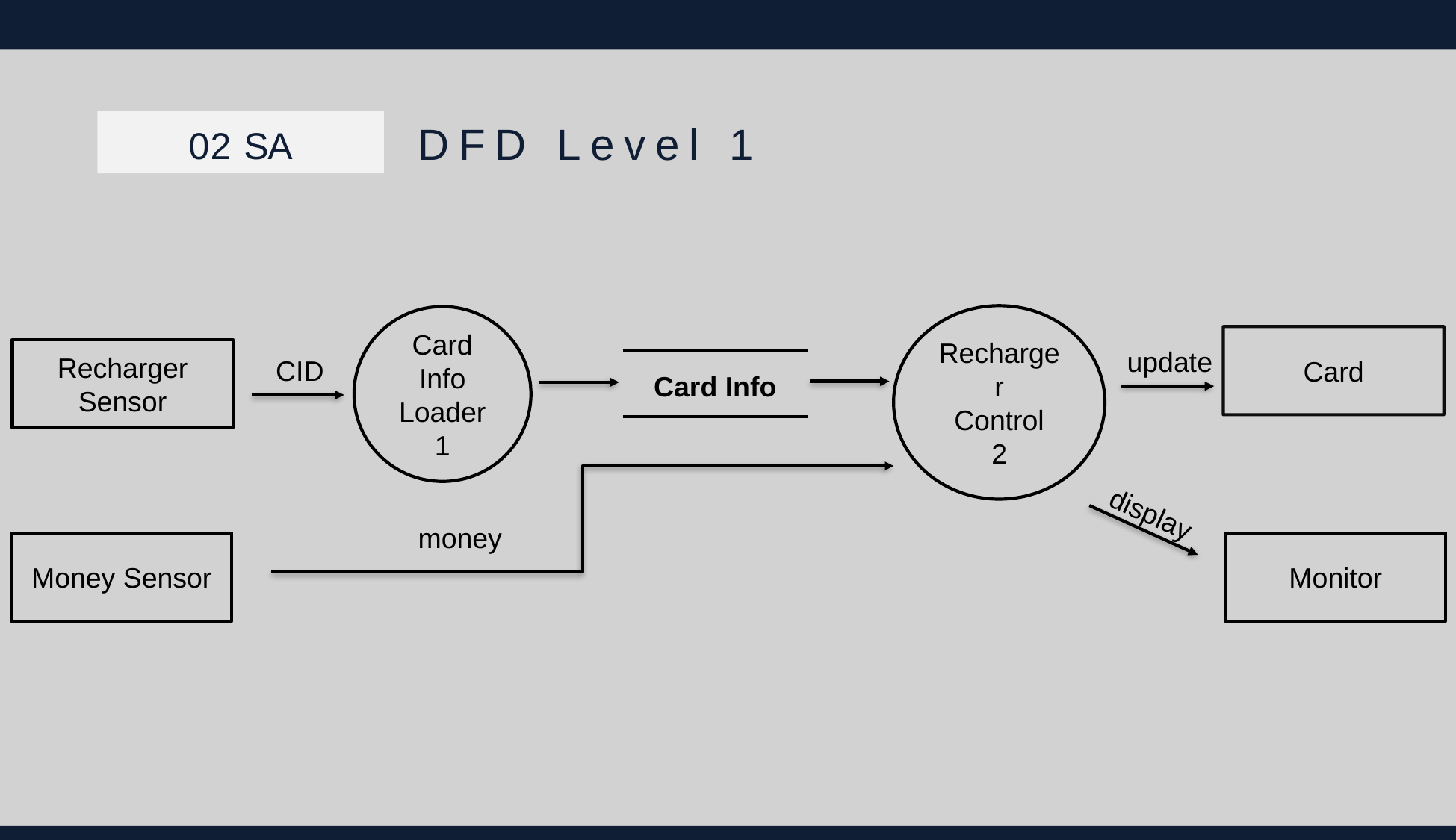

DFD Level 1

0 2   S A
Recharger
Control
2
Card
Info
Loader
1
Card
update
Recharger
Sensor
CID
display
money
Monitor
Money Sensor
| Card Info |
| --- |